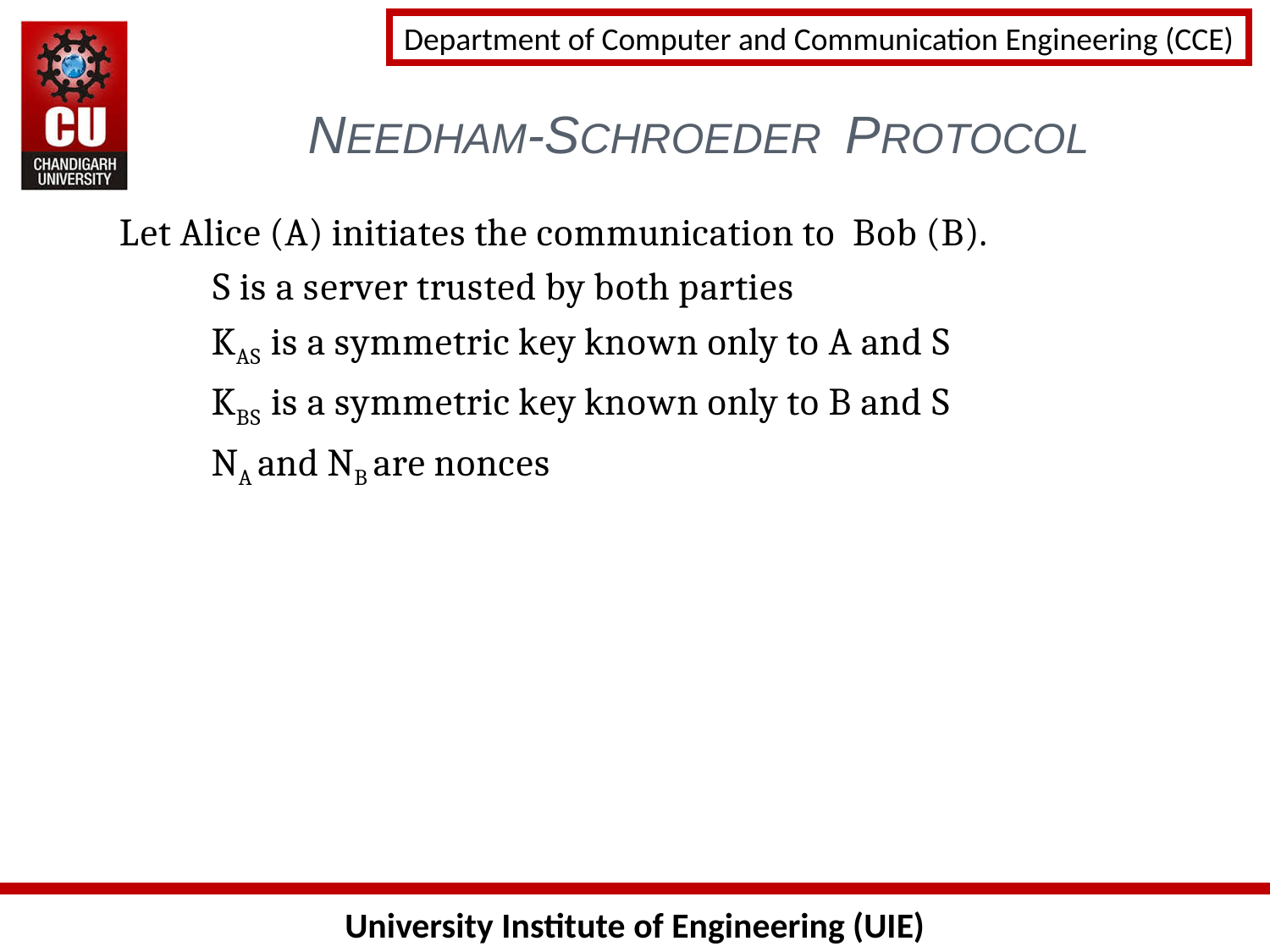

NEEDHAM-SCHROEDER  PROTOCOL
Let Alice (A) initiates the communication to  Bob (B).
           S is a server trusted by both parties
           KAS  is a symmetric key known only to A and S
           KBS  is a symmetric key known only to B and S
           NA and NB are nonces